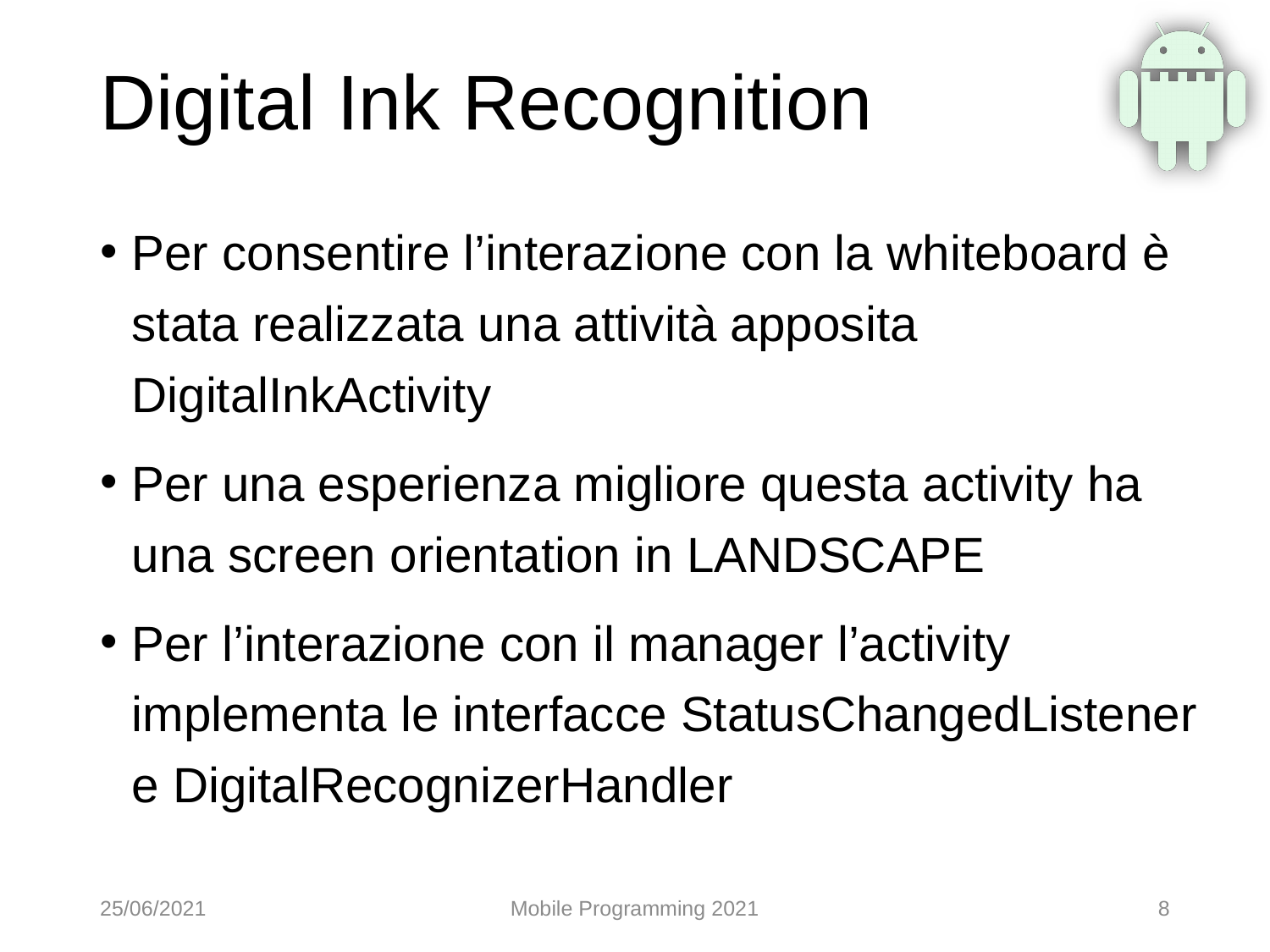

# Digital Ink Recognition
Per consentire l’interazione con la whiteboard è stata realizzata una attività apposita DigitalInkActivity
Per una esperienza migliore questa activity ha una screen orientation in LANDSCAPE
Per l’interazione con il manager l’activity implementa le interfacce StatusChangedListener e DigitalRecognizerHandler
25/06/2021
Mobile Programming 2021
8